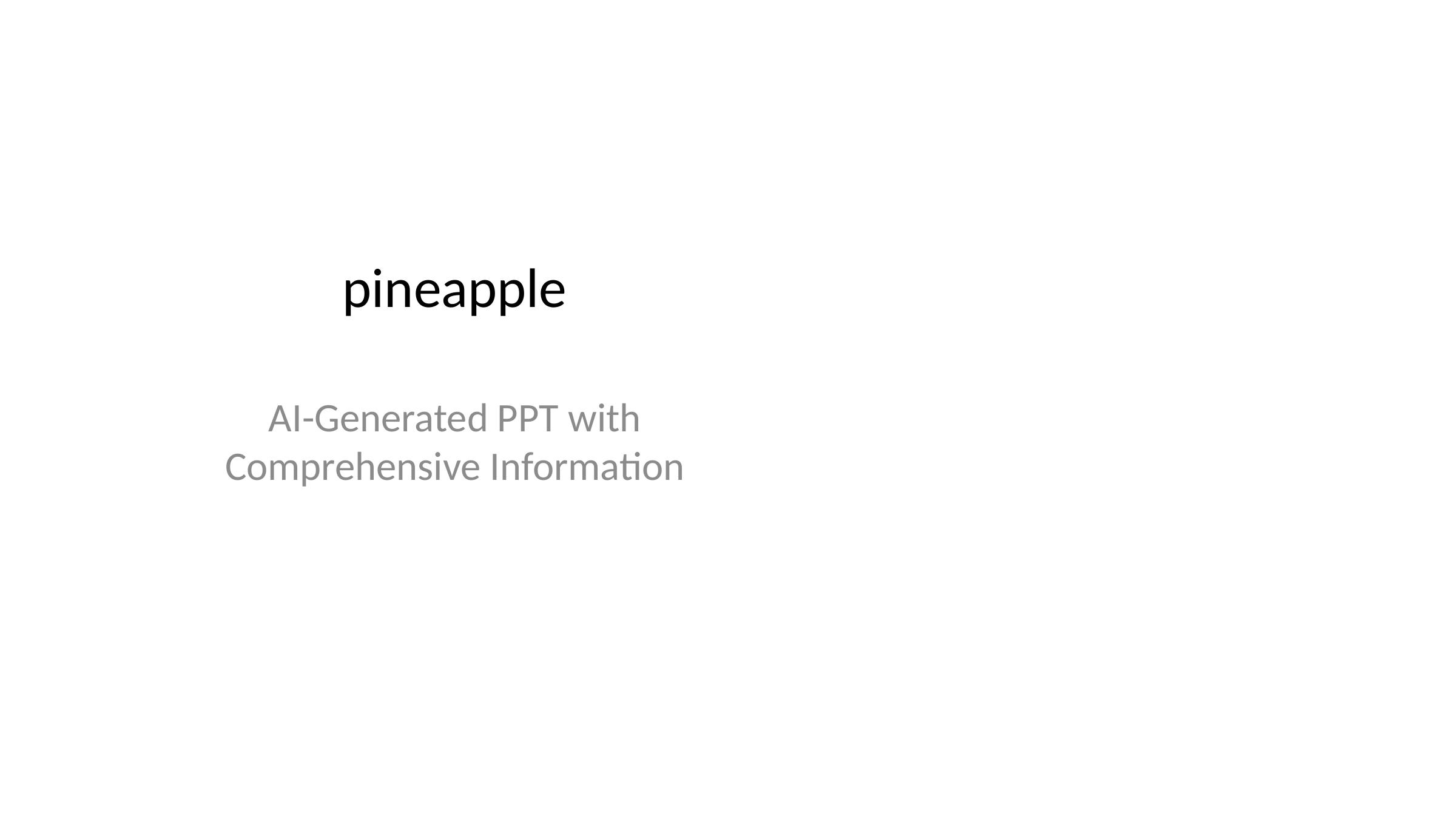

# pineapple
AI-Generated PPT with Comprehensive Information